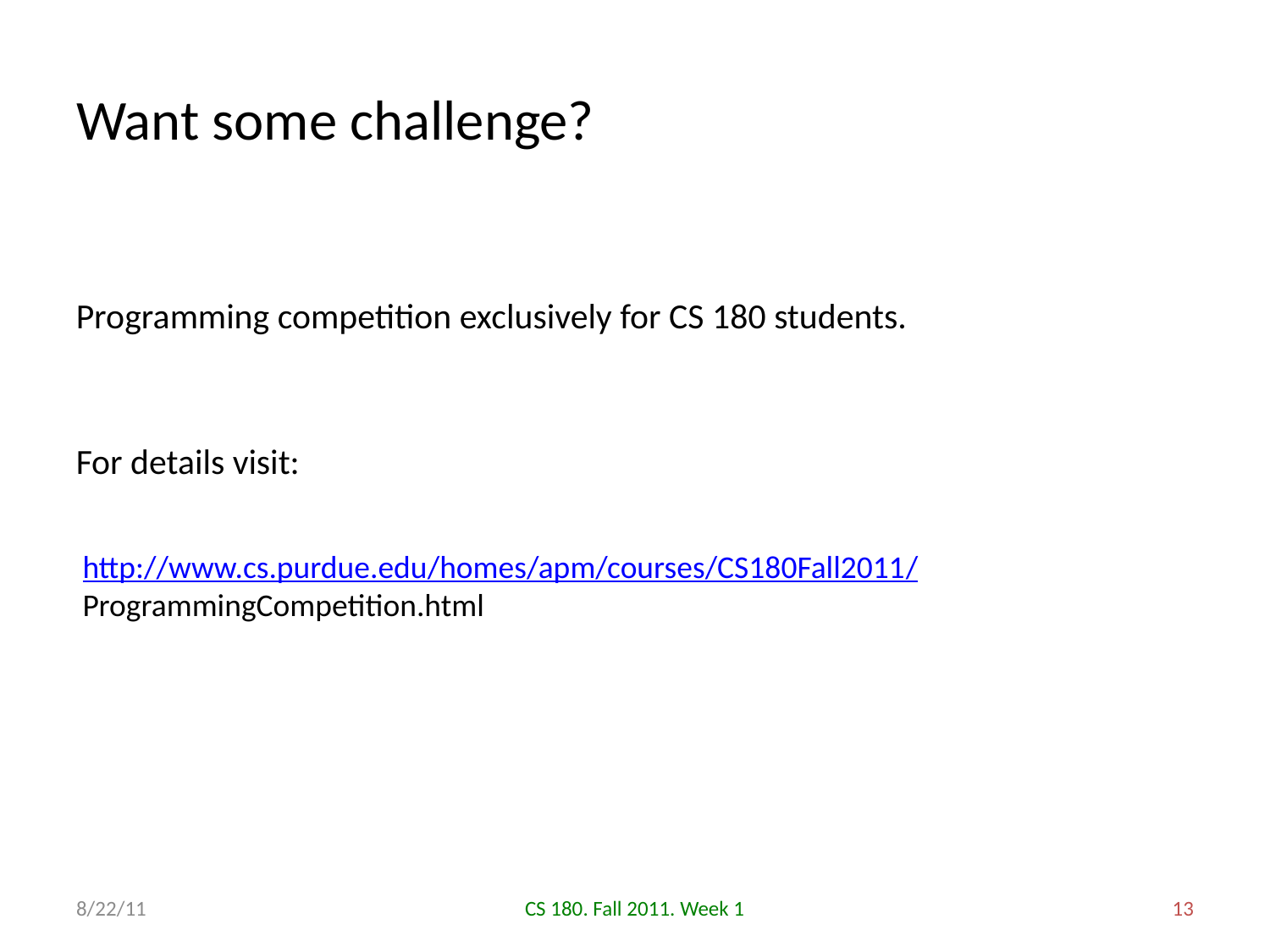

# Want some challenge?
Programming competition exclusively for CS 180 students.
For details visit:
http://www.cs.purdue.edu/homes/apm/courses/CS180Fall2011/
ProgrammingCompetition.html
8/22/11
CS 180. Fall 2011. Week 1
13